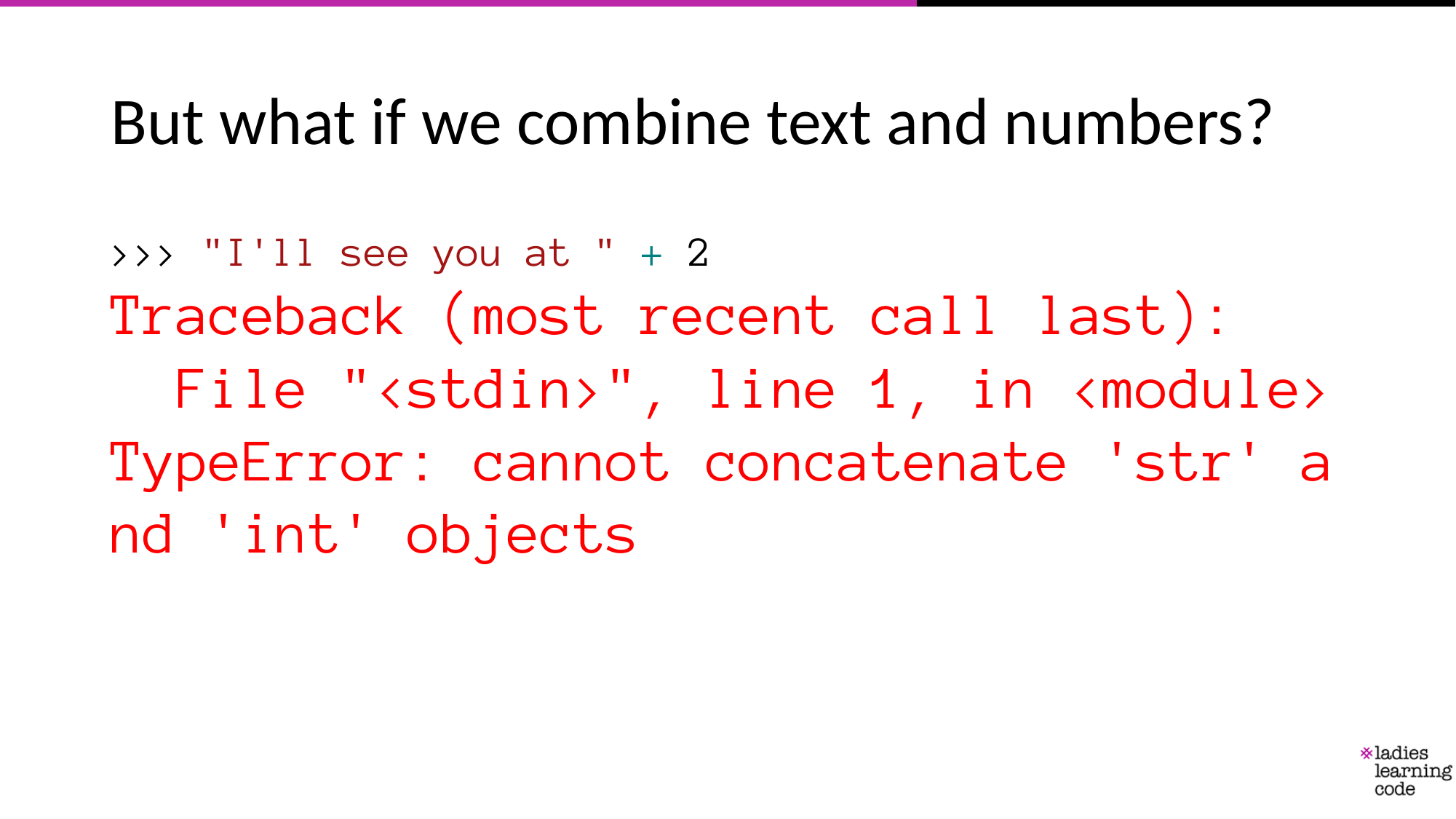

# But what if we combine text and numbers?
>>> "I'll see you at " + 2
Traceback (most recent call last):   File "<stdin>", line 1, in <module> TypeError: cannot concatenate 'str' and 'int' objects